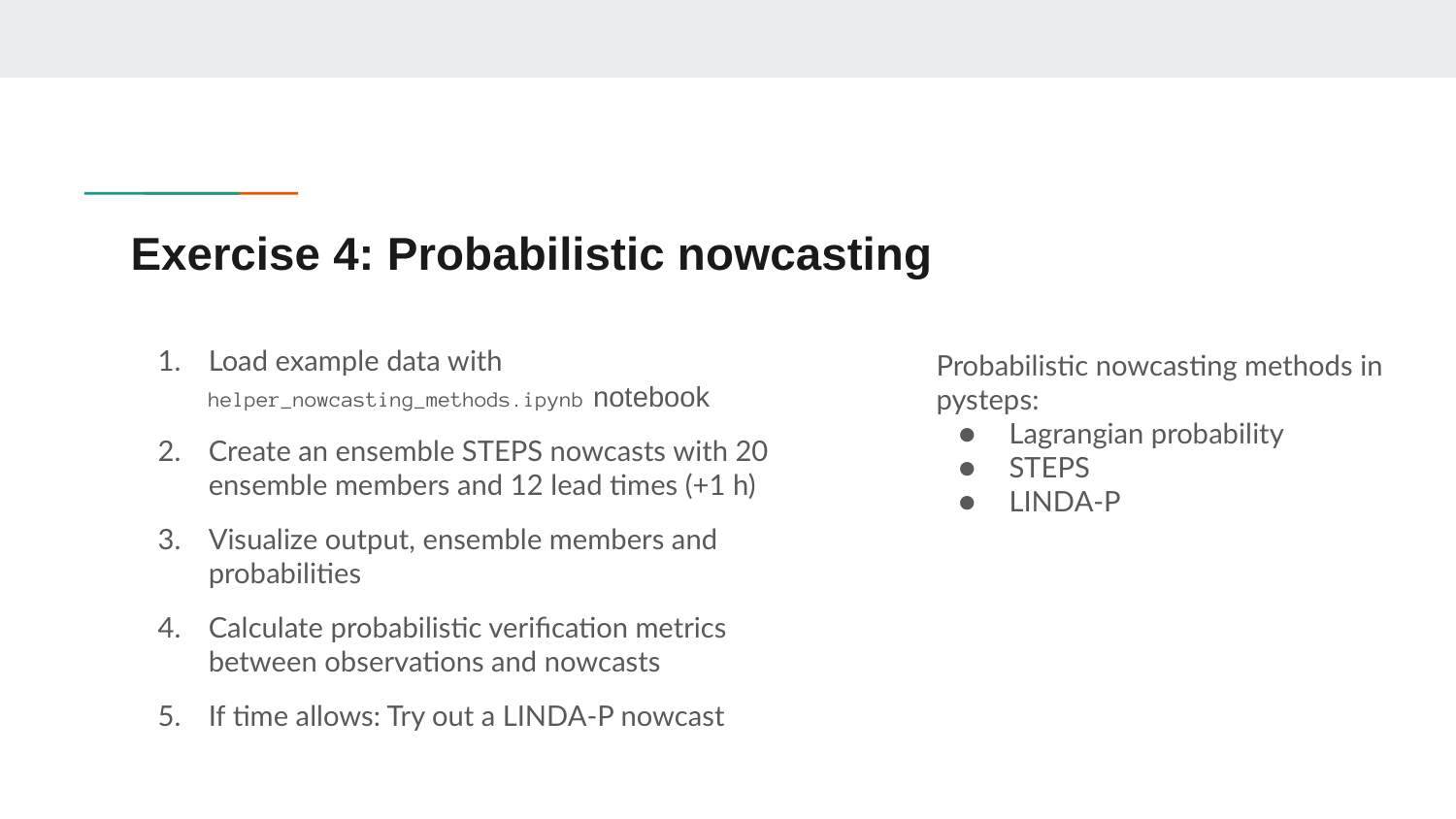

# Exercise 4: Probabilistic nowcasting
Load example data with helper_nowcasting_methods.ipynb notebook
Create an ensemble STEPS nowcasts with 20 ensemble members and 12 lead times (+1 h)
Visualize output, ensemble members and probabilities
Calculate probabilistic verification metrics between observations and nowcasts
If time allows: Try out a LINDA-P nowcast

Probabilistic nowcasting methods in pysteps:
Lagrangian probability
STEPS
LINDA-P